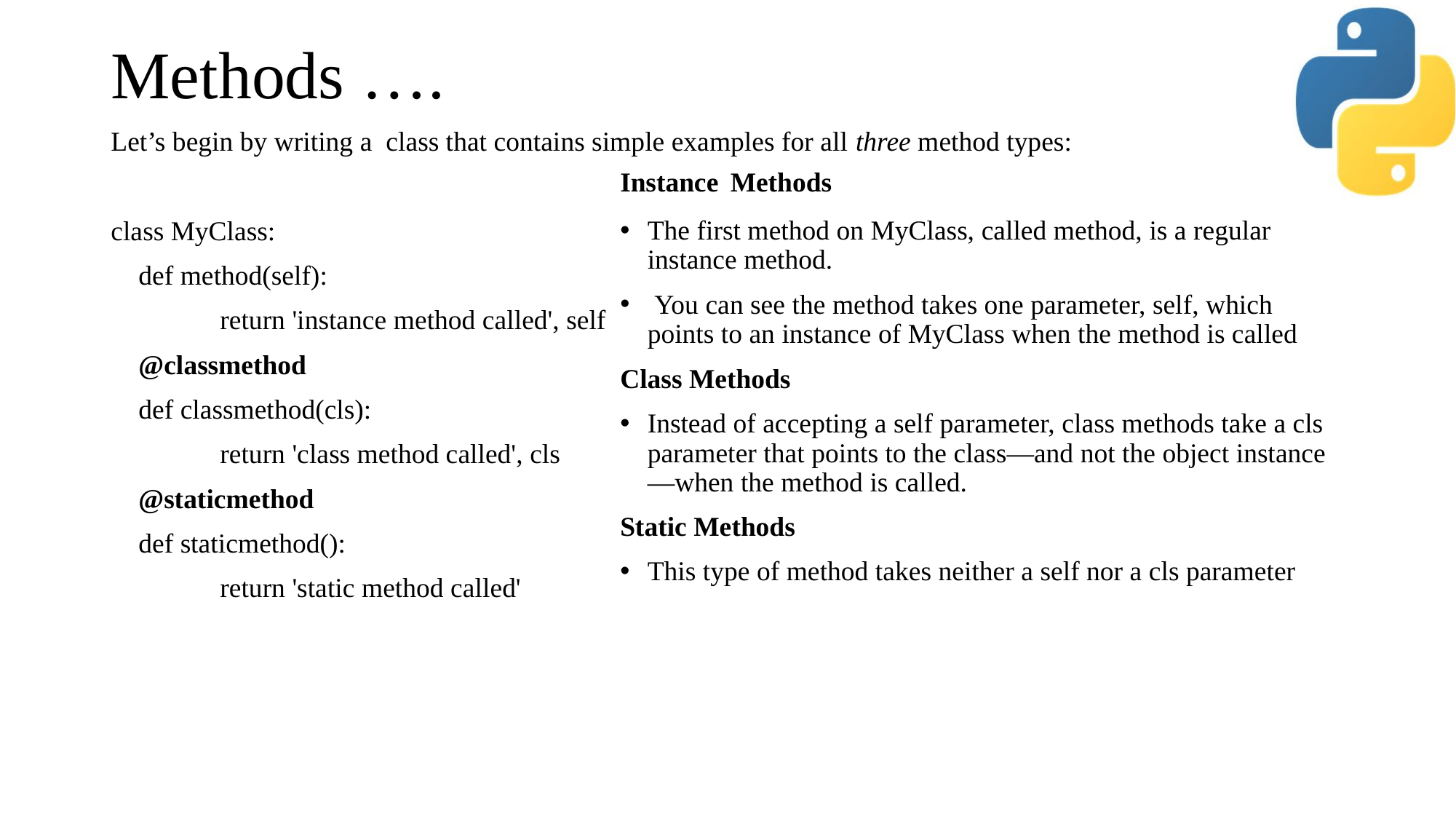

# Methods ….
Let’s begin by writing a  class that contains simple examples for all three method types:

class MyClass:
    def method(self):
	return 'instance method called', self
    @classmethod
    def classmethod(cls):
	return 'class method called', cls
    @staticmethod
    def staticmethod():
	return 'static method called'

Instance Methods
The first method on MyClass, called method, is a regular instance method.
 You can see the method takes one parameter, self, which points to an instance of MyClass when the method is called
Class Methods
Instead of accepting a self parameter, class methods take a cls parameter that points to the class—and not the object instance—when the method is called.
Static Methods
This type of method takes neither a self nor a cls parameter